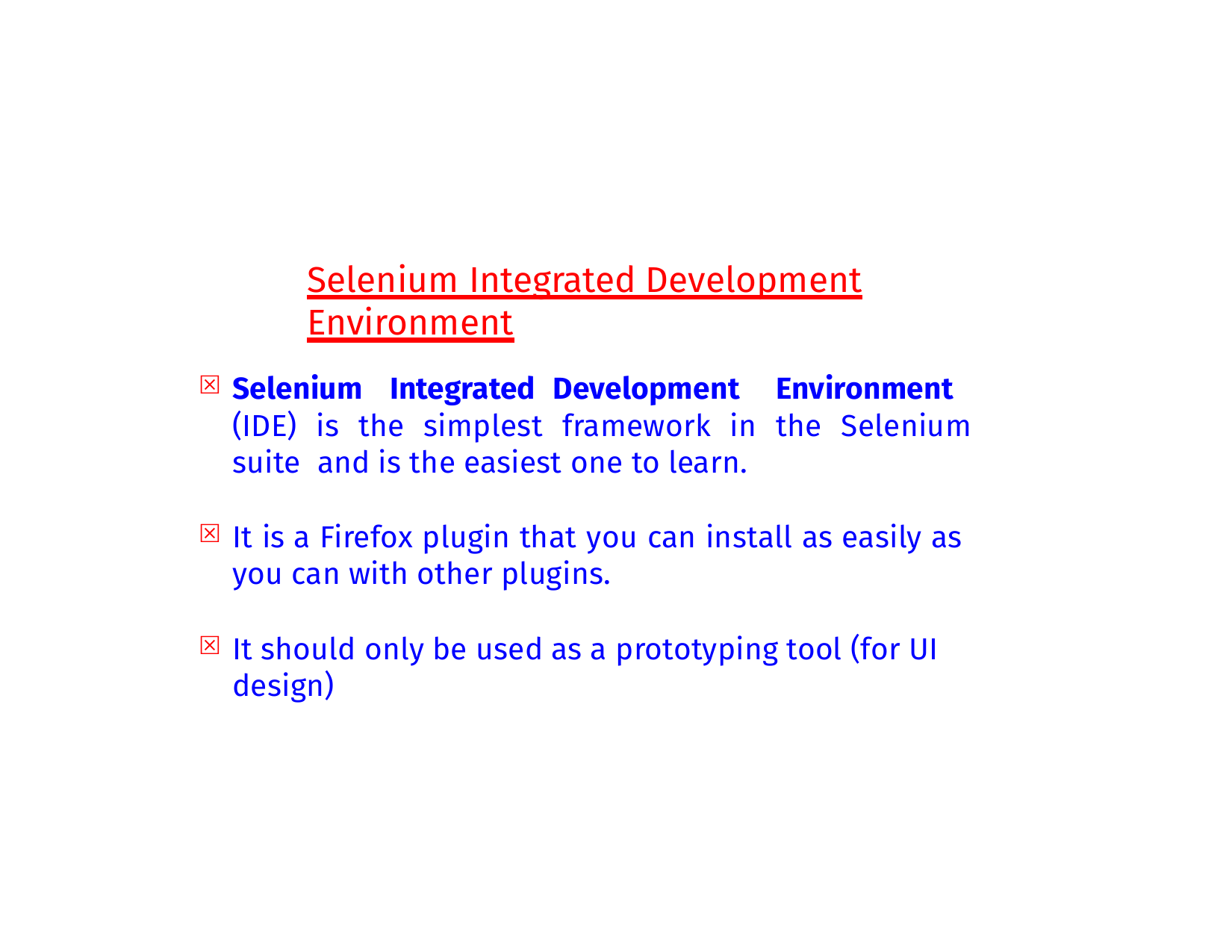

# Selenium Integrated Development Environment
Selenium Integrated Development  Environment  (IDE) is the simplest framework in the Selenium suite  and is the easiest one to learn.

It is a Firefox plugin that you can install as easily as  you can with other plugins.

It should only be used as a prototyping tool (for UI design)